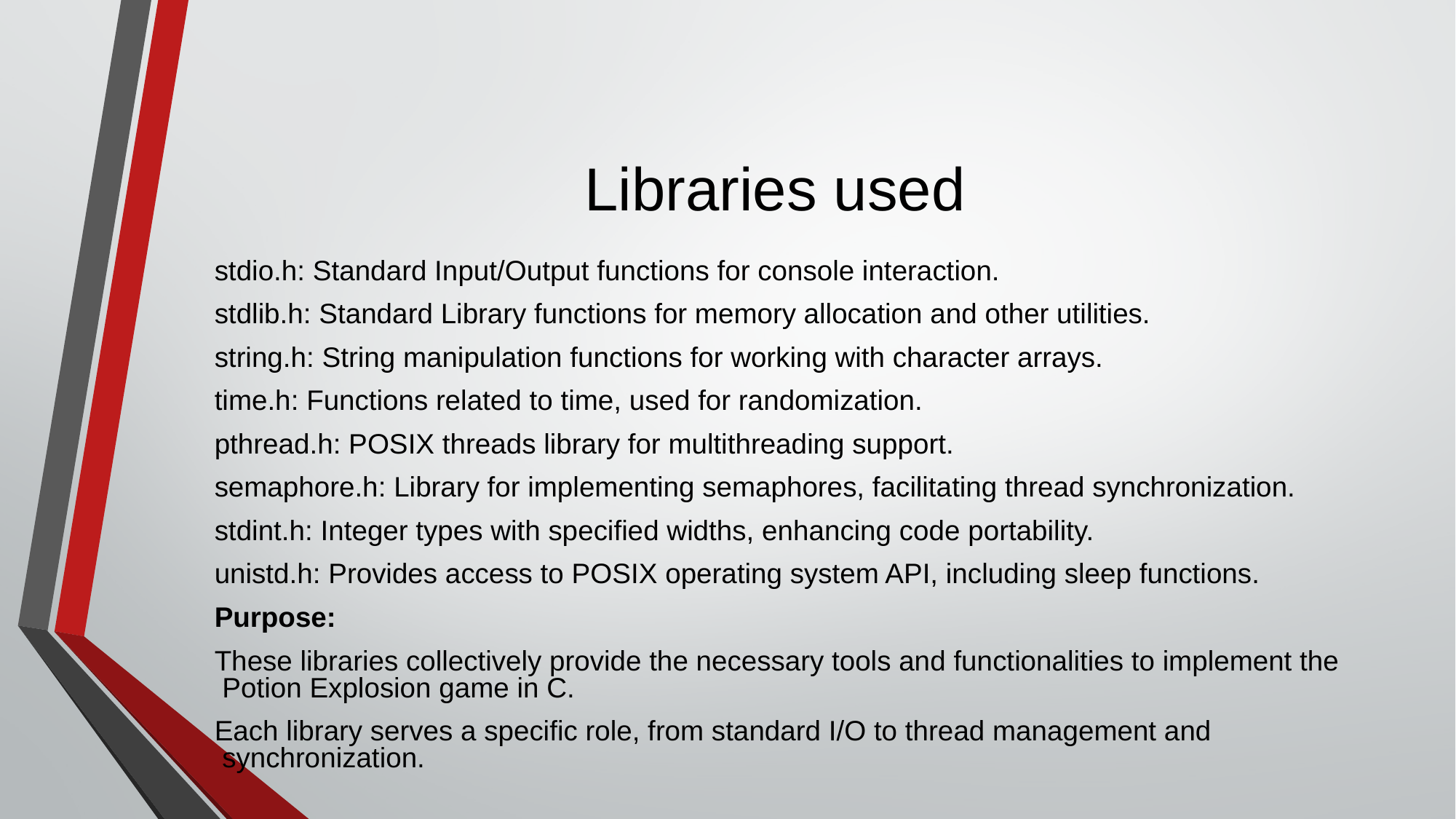

# Libraries used

stdio.h: Standard Input/Output functions for console interaction.
stdlib.h: Standard Library functions for memory allocation and other utilities.
string.h: String manipulation functions for working with character arrays.
time.h: Functions related to time, used for randomization.
pthread.h: POSIX threads library for multithreading support.
semaphore.h: Library for implementing semaphores, facilitating thread synchronization.
stdint.h: Integer types with specified widths, enhancing code portability.
unistd.h: Provides access to POSIX operating system API, including sleep functions.
Purpose:
These libraries collectively provide the necessary tools and functionalities to implement the Potion Explosion game in C.
Each library serves a specific role, from standard I/O to thread management and synchronization.